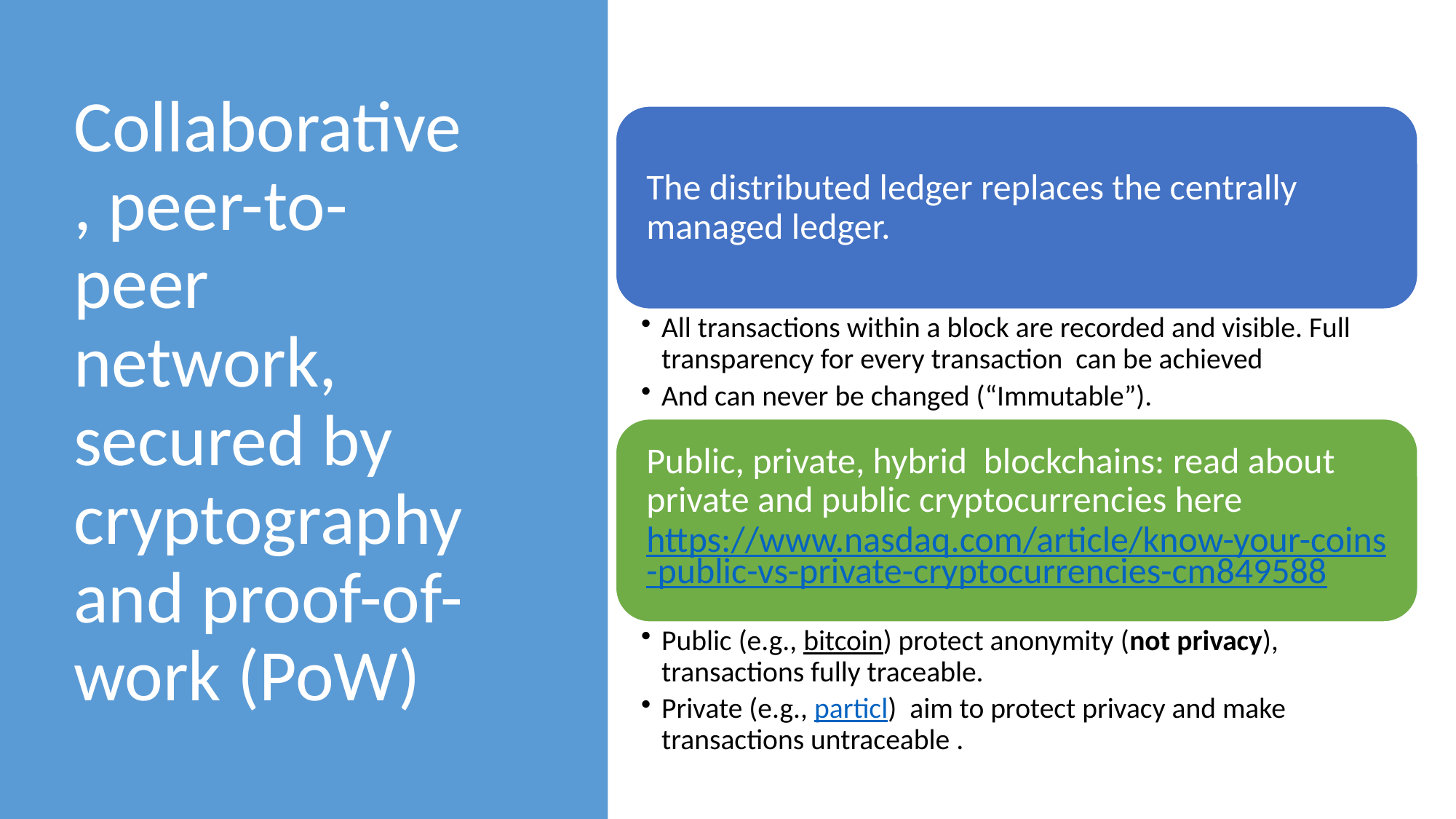

The distributed ledger replaces the centrally managed ledger.
All transactions within a block are recorded and visible. Full transparency for every transaction  can be achieved
And can never be changed (“Immutable”).
Public, private, hybrid  blockchains: read about private and public cryptocurrencies here https://www.nasdaq.com/article/know-your-coins-public-vs-private-cryptocurrencies-cm849588
Public (e.g., bitcoin) protect anonymity (not privacy), transactions fully traceable.
Private (e.g., particl)  aim to protect privacy and make transactions untraceable .
# Collaborative, peer-to-peer network, secured by cryptography and proof-of-work (PoW)